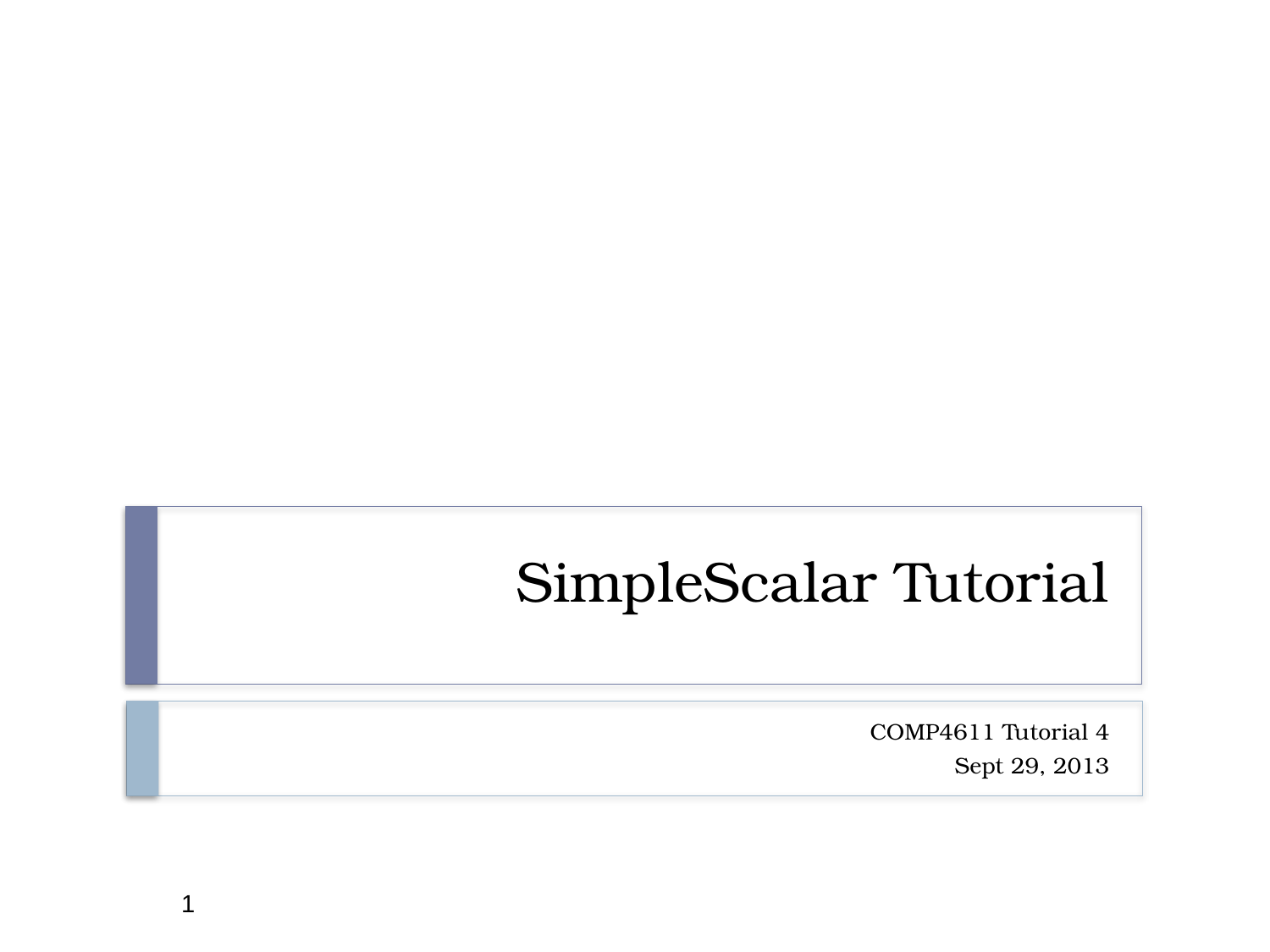

# SimpleScalar Tutorial
COMP4611 Tutorial 4
 Sept 29, 2013
1